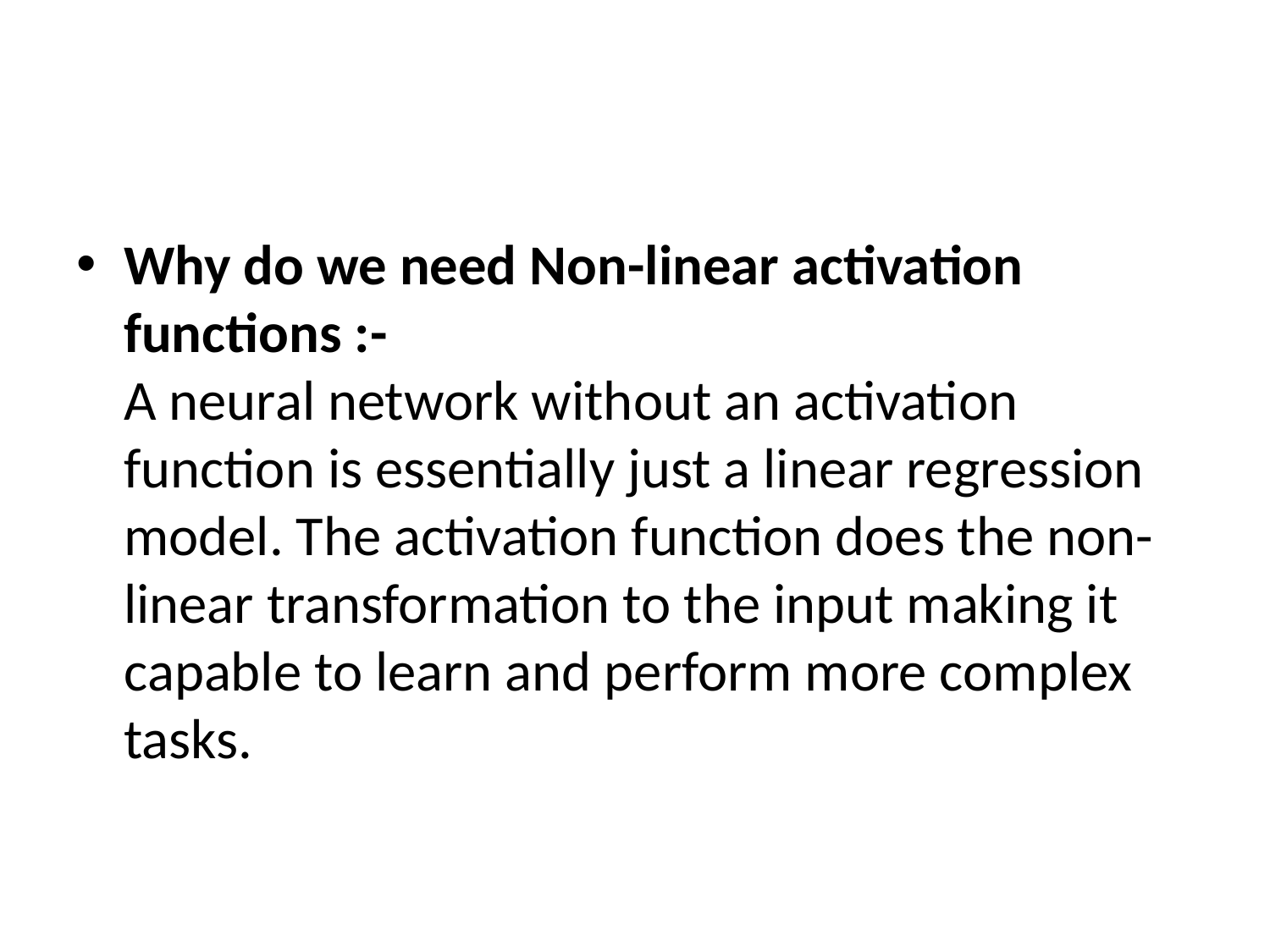

#
Why do we need Non-linear activation functions :-
A neural network without an activation function is essentially just a linear regression model. The activation function does the non-linear transformation to the input making it capable to learn and perform more complex tasks.